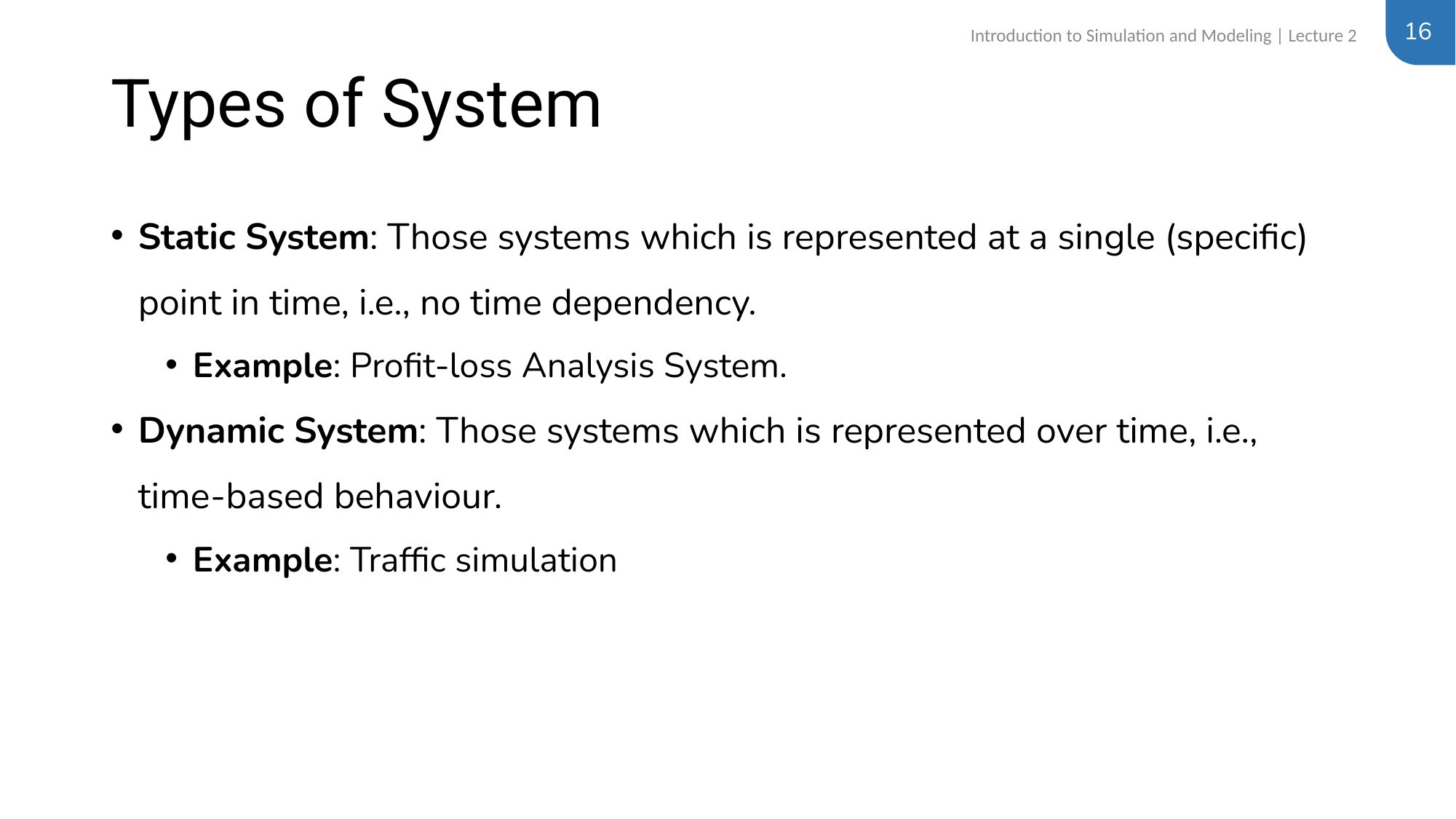

16
Introduction to Simulation and Modeling | Lecture 2
# Types of System
Static System: Those systems which is represented at a single (specific) point in time, i.e., no time dependency.
Example: Profit-loss Analysis System.
Dynamic System: Those systems which is represented over time, i.e., time-based behaviour.
Example: Traffic simulation